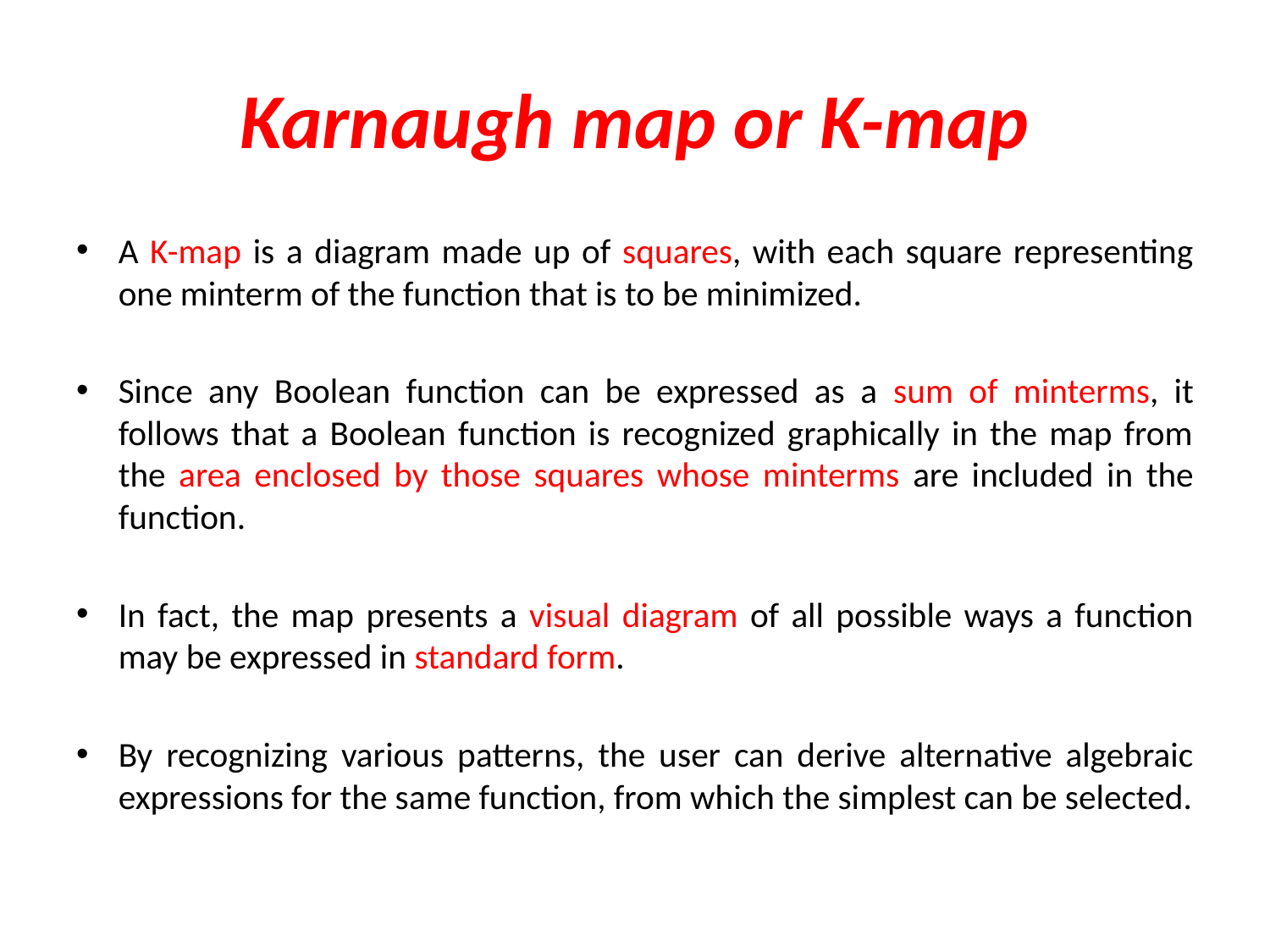

# Karnaugh map or K-map
A K-map is a diagram made up of squares, with each square representing one minterm of the function that is to be minimized.

Since any Boolean function can be expressed as a sum of minterms, it follows that a Boolean function is recognized graphically in the map from the area enclosed by those squares whose minterms are included in the function.

In fact, the map presents a visual diagram of all possible ways a function may be expressed in standard form.

By recognizing various patterns, the user can derive alternative algebraic expressions for the same function, from which the simplest can be selected.